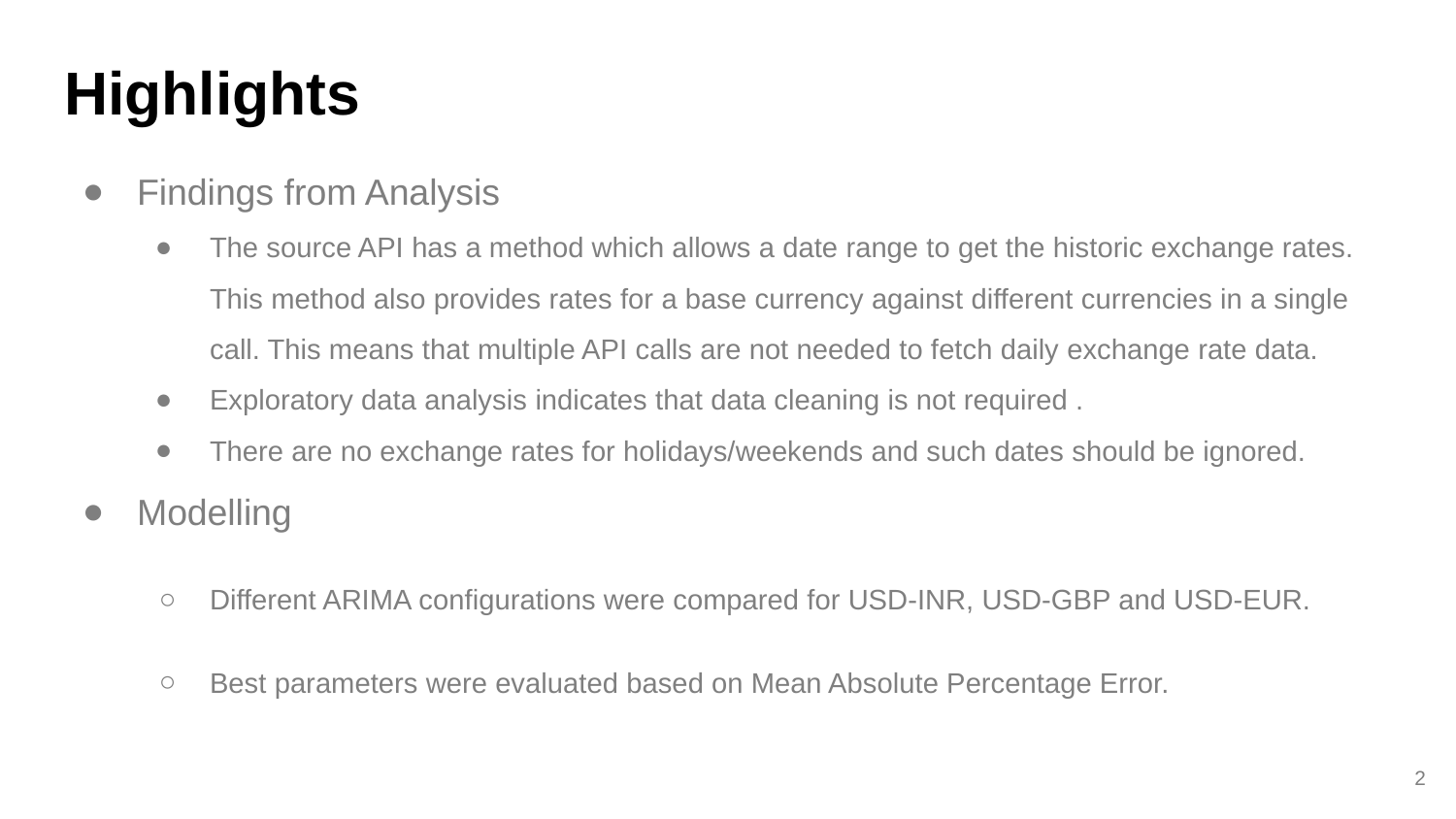

# Highlights
Findings from Analysis
The source API has a method which allows a date range to get the historic exchange rates. This method also provides rates for a base currency against different currencies in a single call. This means that multiple API calls are not needed to fetch daily exchange rate data.
Exploratory data analysis indicates that data cleaning is not required .
There are no exchange rates for holidays/weekends and such dates should be ignored.
Modelling
Different ARIMA configurations were compared for USD-INR, USD-GBP and USD-EUR.
Best parameters were evaluated based on Mean Absolute Percentage Error.

2